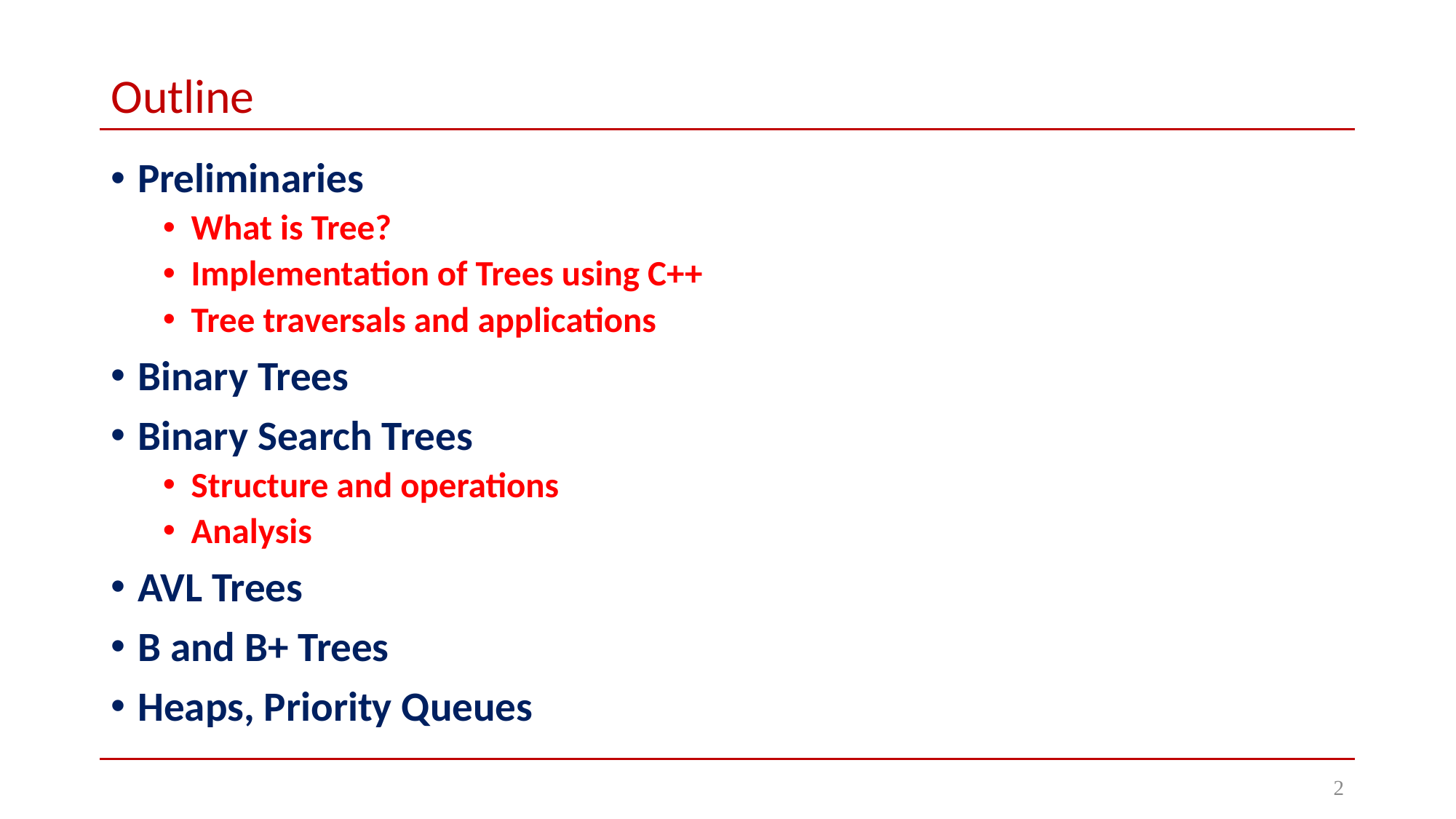

# Outline
Preliminaries
What is Tree?
Implementation of Trees using C++
Tree traversals and applications
Binary Trees
Binary Search Trees
Structure and operations
Analysis
AVL Trees
B and B+ Trees
Heaps, Priority Queues
2